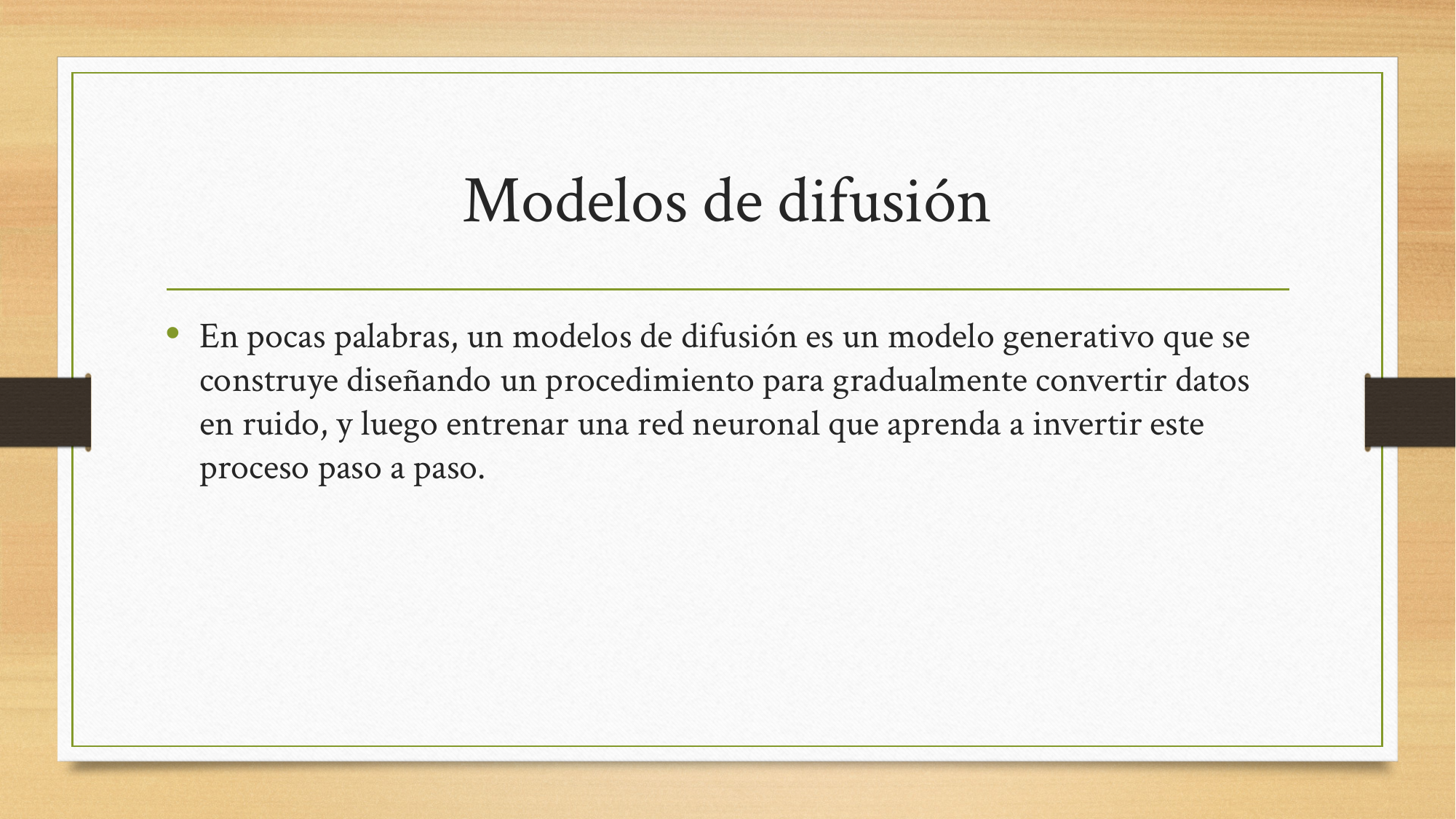

# Modelos de difusión
En pocas palabras, un modelos de difusión es un modelo generativo que se construye diseñando un procedimiento para gradualmente convertir datos en ruido, y luego entrenar una red neuronal que aprenda a invertir este proceso paso a paso.